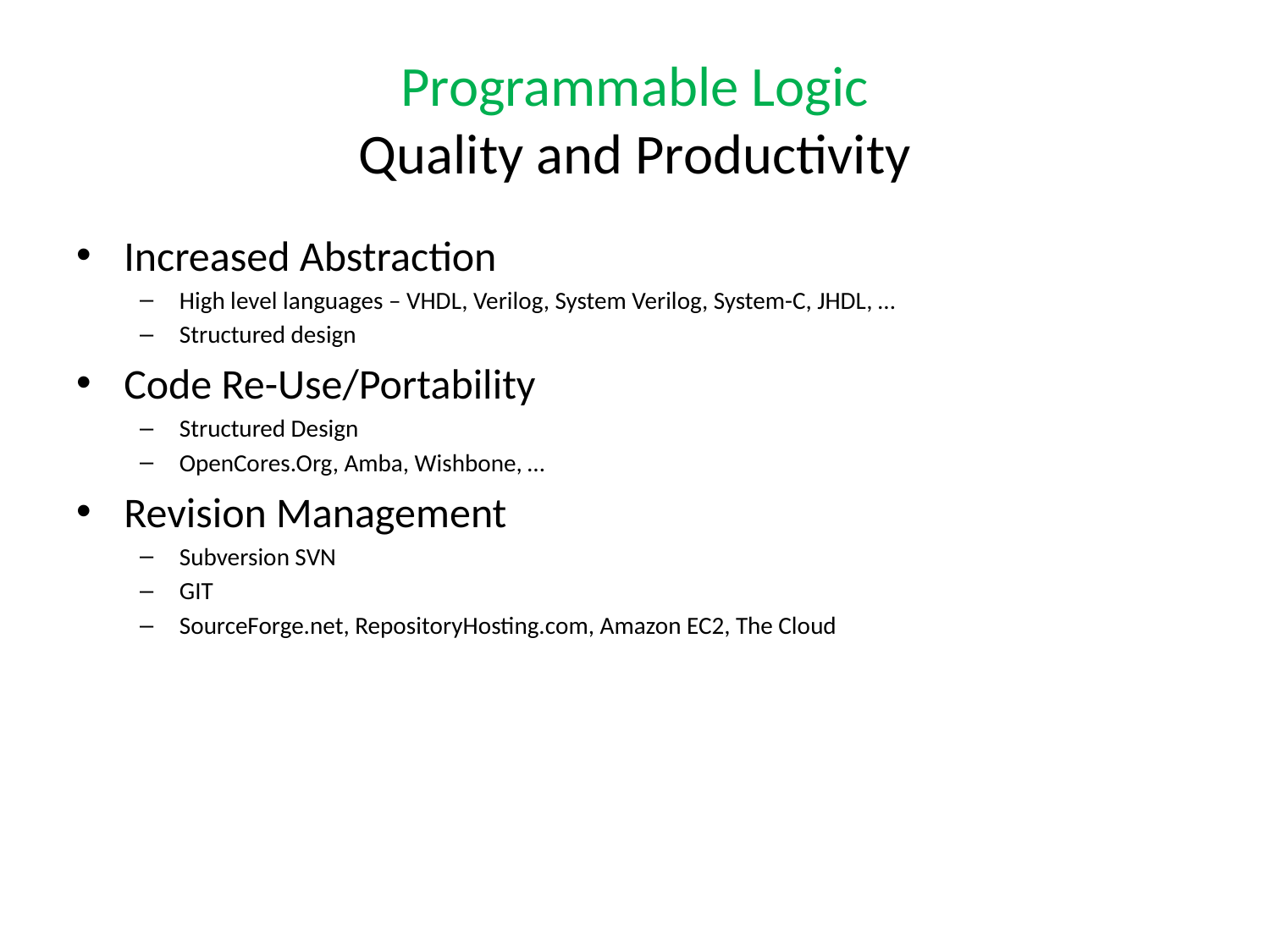

# Programmable Logic Quality and Productivity
Increased Abstraction
High level languages – VHDL, Verilog, System Verilog, System-C, JHDL, …
Structured design
Code Re-Use/Portability
Structured Design
OpenCores.Org, Amba, Wishbone, …
Revision Management
Subversion SVN
GIT
SourceForge.net, RepositoryHosting.com, Amazon EC2, The Cloud